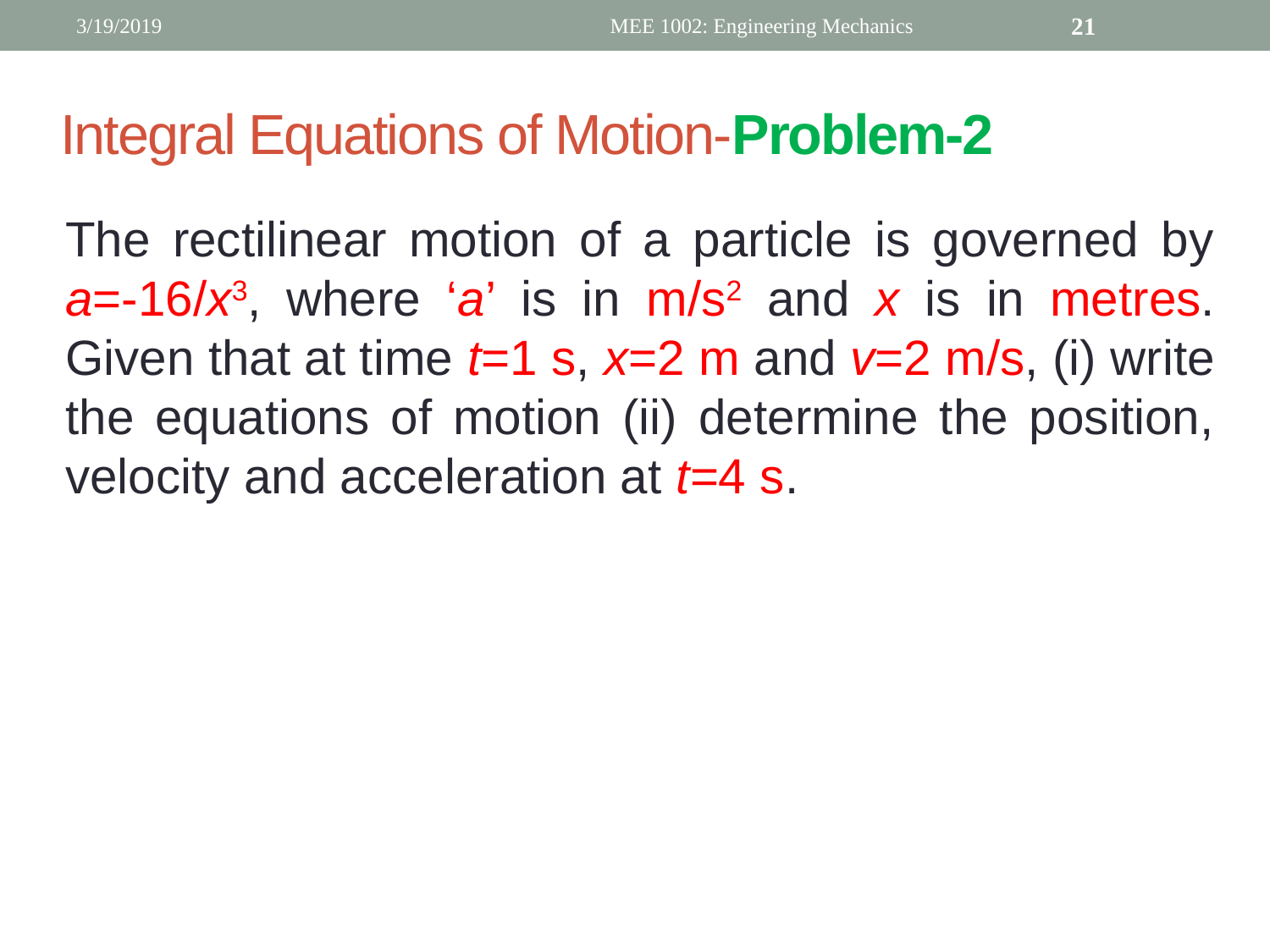

3/19/2019
MEE 1002: Engineering Mechanics
21
# Integral Equations of Motion-Problem-2
The rectilinear motion of a particle is governed by a=-16/x3, where ‘a’ is in m/s2 and x is in metres. Given that at time t=1 s, x=2 m and v=2 m/s, (i) write the equations of motion (ii) determine the position, velocity and acceleration at t=4 s.